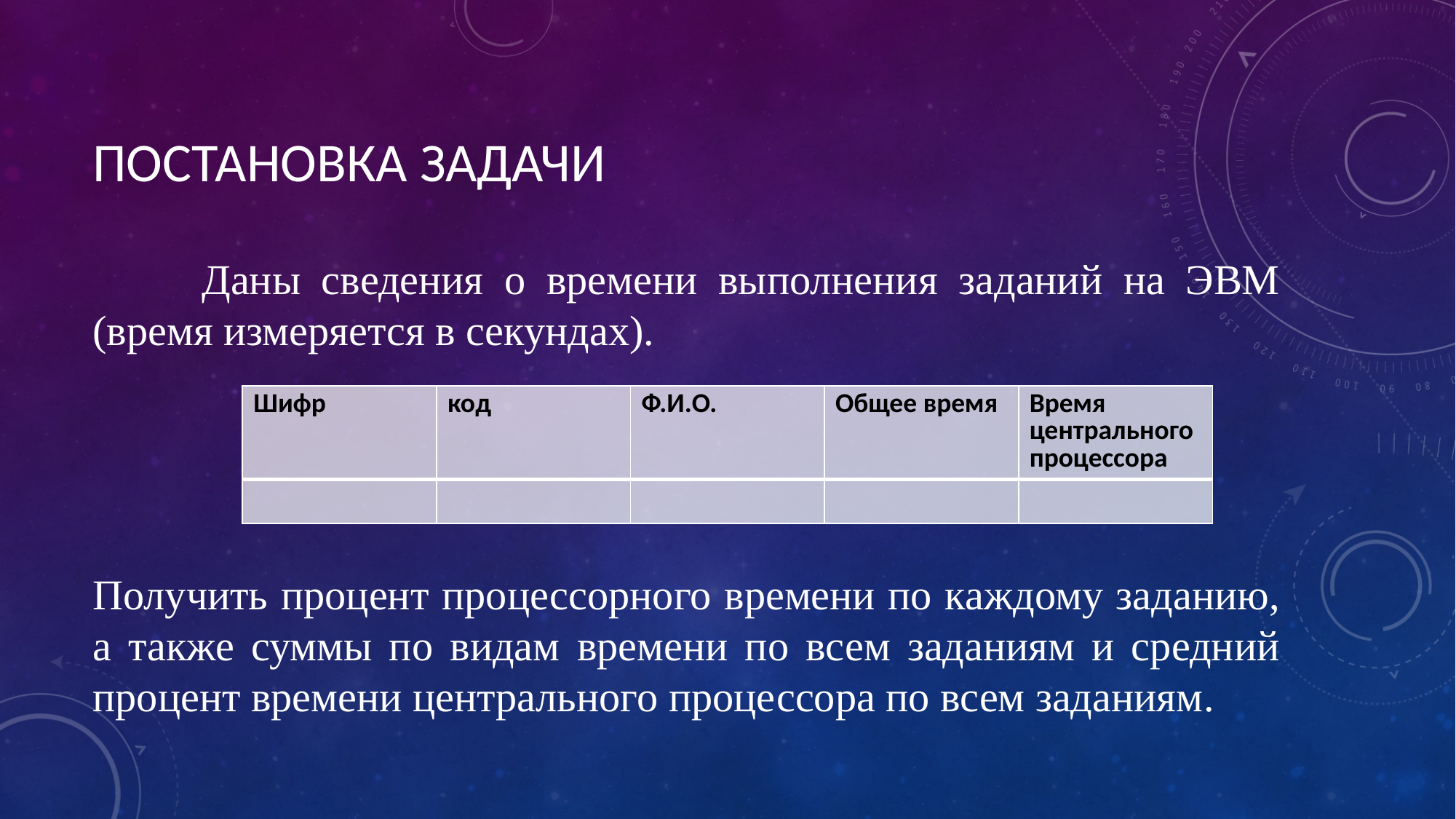

# Постановка задачи
	Даны сведения о времени выполнения заданий на ЭВМ (время измеряется в секундах).

Получить процент процессорного времени по каждому заданию, а также суммы по видам времени по всем заданиям и средний процент времени центрального процессора по всем заданиям.
| Шифр | код | Ф.И.О. | Общее время | Время центрального процессора |
| --- | --- | --- | --- | --- |
|  |  |  |  |  |